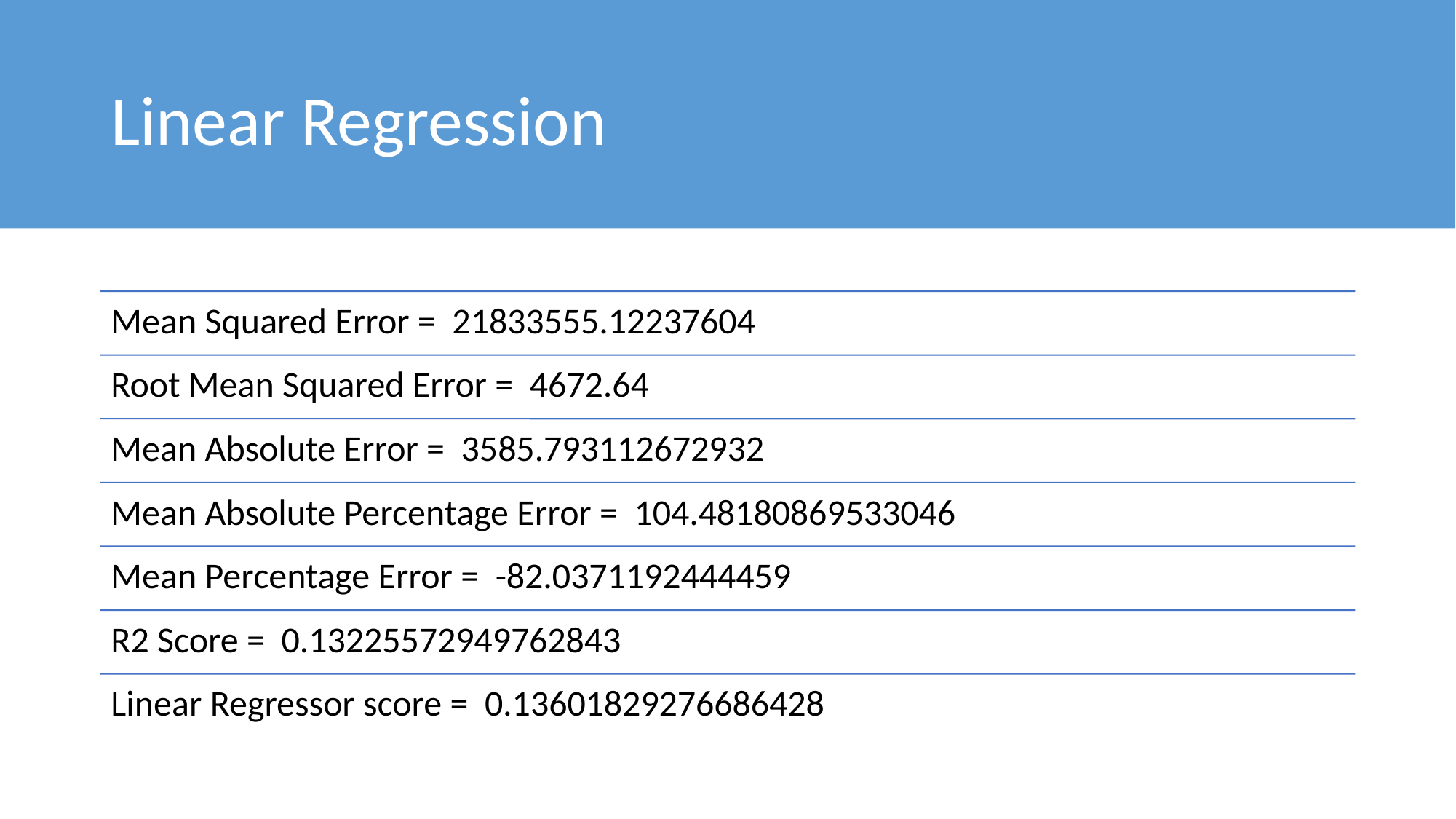

# Linear Regression
Mean Squared Error =  21833555.12237604
Root Mean Squared Error =  4672.64
Mean Absolute Error =  3585.793112672932
Mean Absolute Percentage Error =  104.48180869533046
Mean Percentage Error =  -82.0371192444459
R2 Score =  0.13225572949762843
Linear Regressor score =  0.13601829276686428